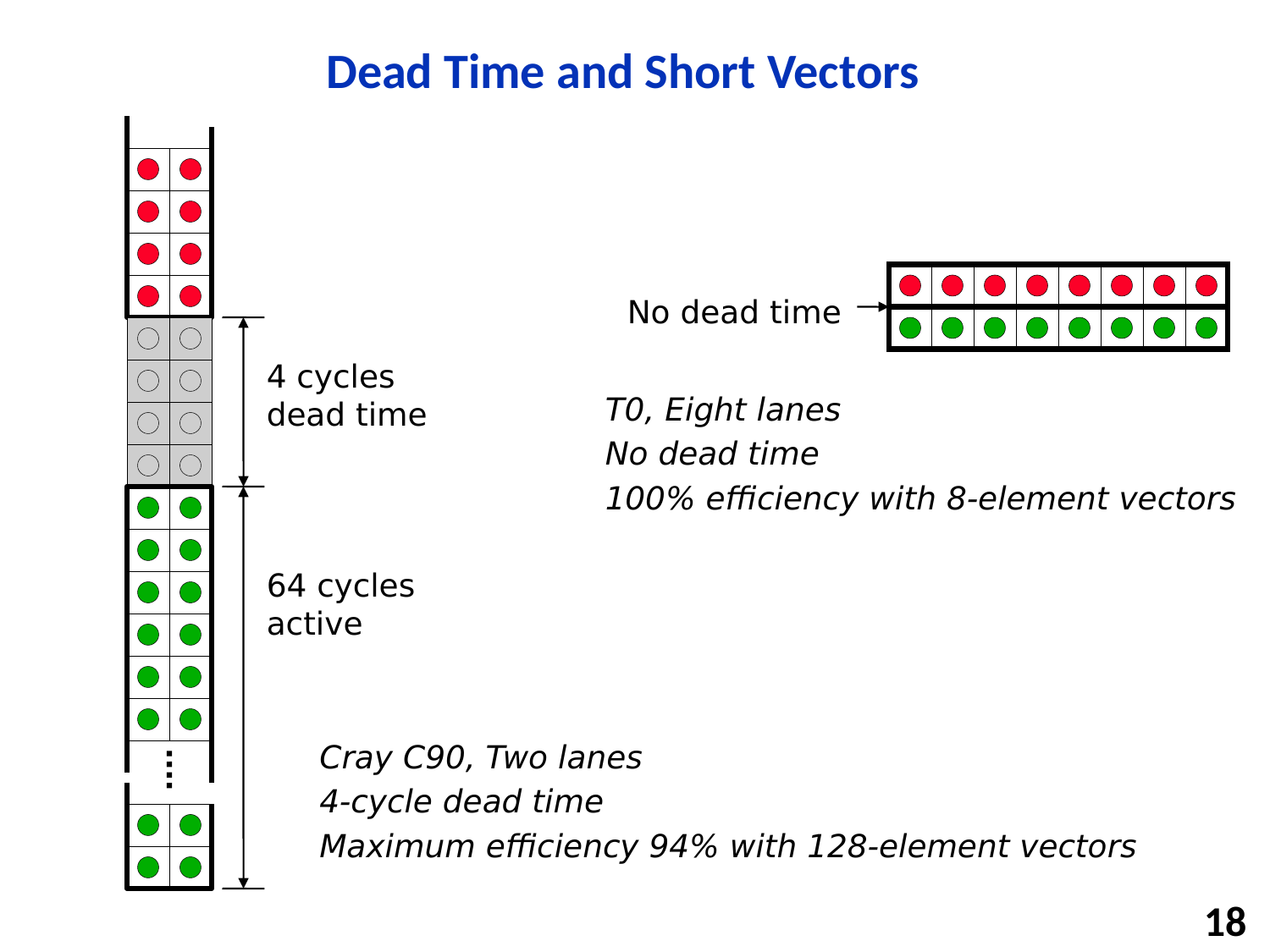

# Dead Time and Short Vectors

No dead time

T0, Eight lanes
No dead time
100% efficiency with 8-element vectors

4 cycles dead time

64 cycles active

Cray C90, Two lanes
4-cycle dead time
Maximum efficiency 94% with 128-element vectors

18